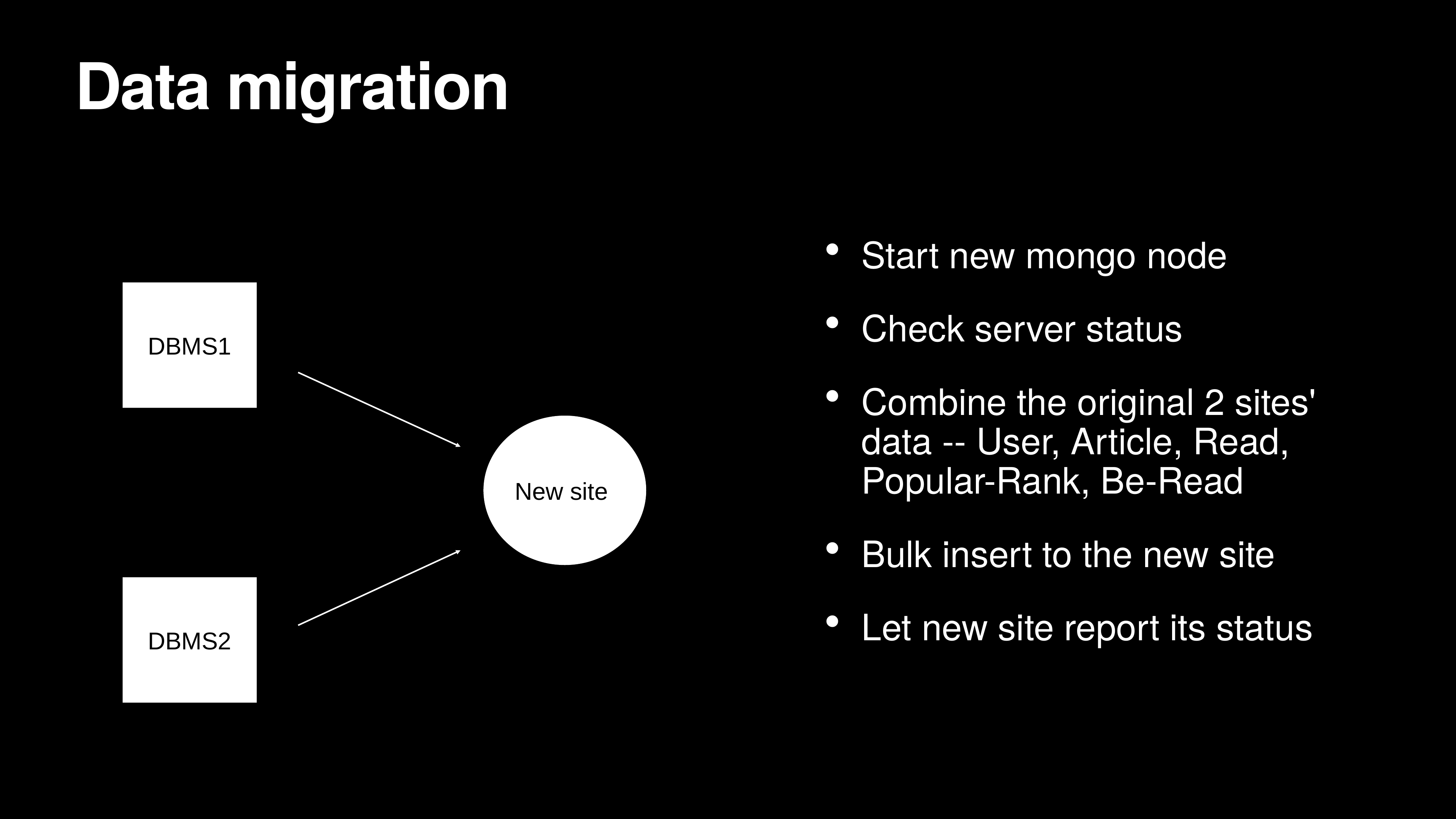

# Data migration

Start new mongo node
Check server status
Combine the original 2 sites' data -- User, Article, Read, Popular-Rank, Be-Read
Bulk insert to the new site
Let new site report its status
DBMS1

New site

DBMS2